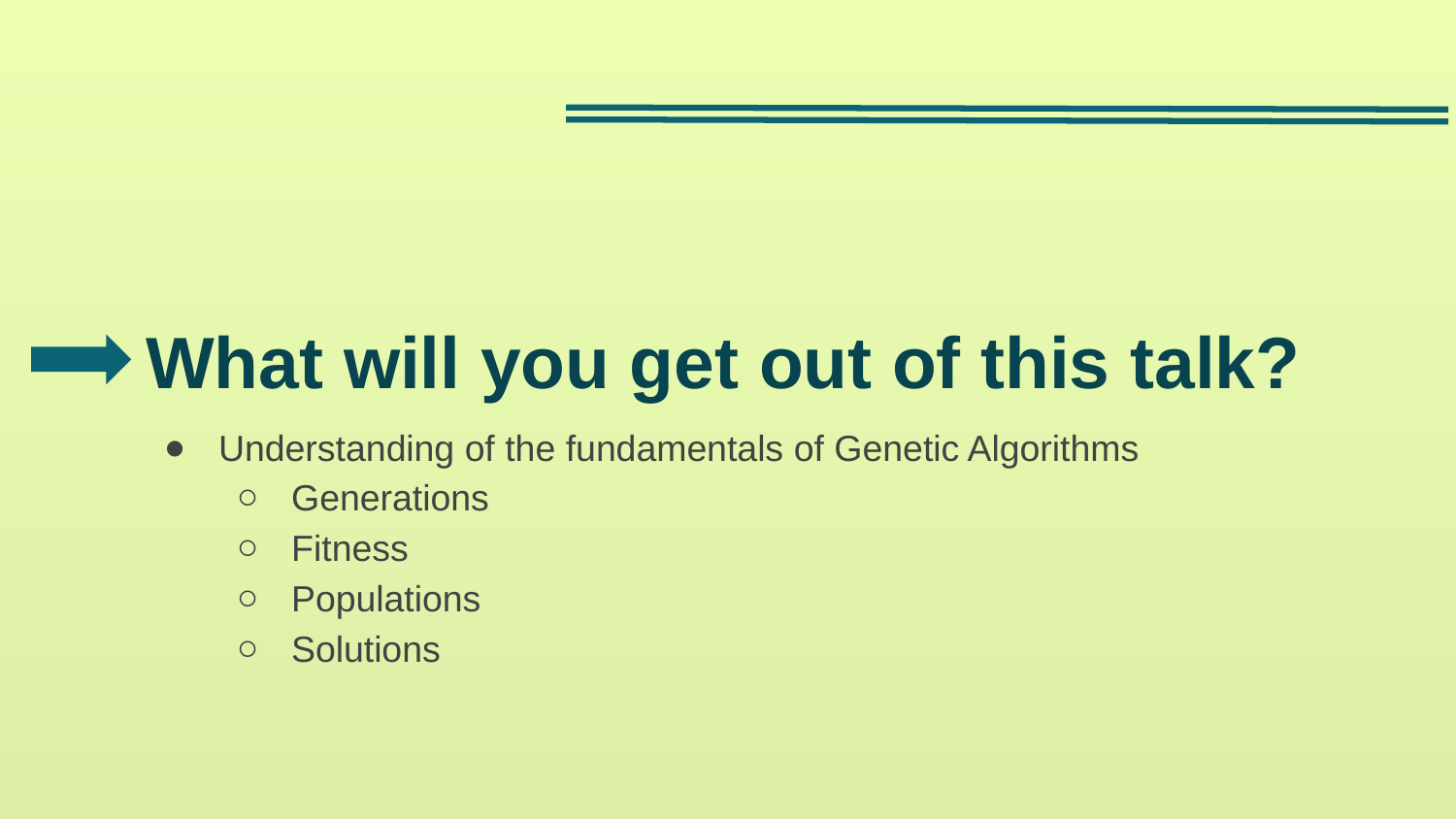

# What will you get out of this talk?
Understanding of the fundamentals of Genetic Algorithms
Generations
Fitness
Populations
Solutions